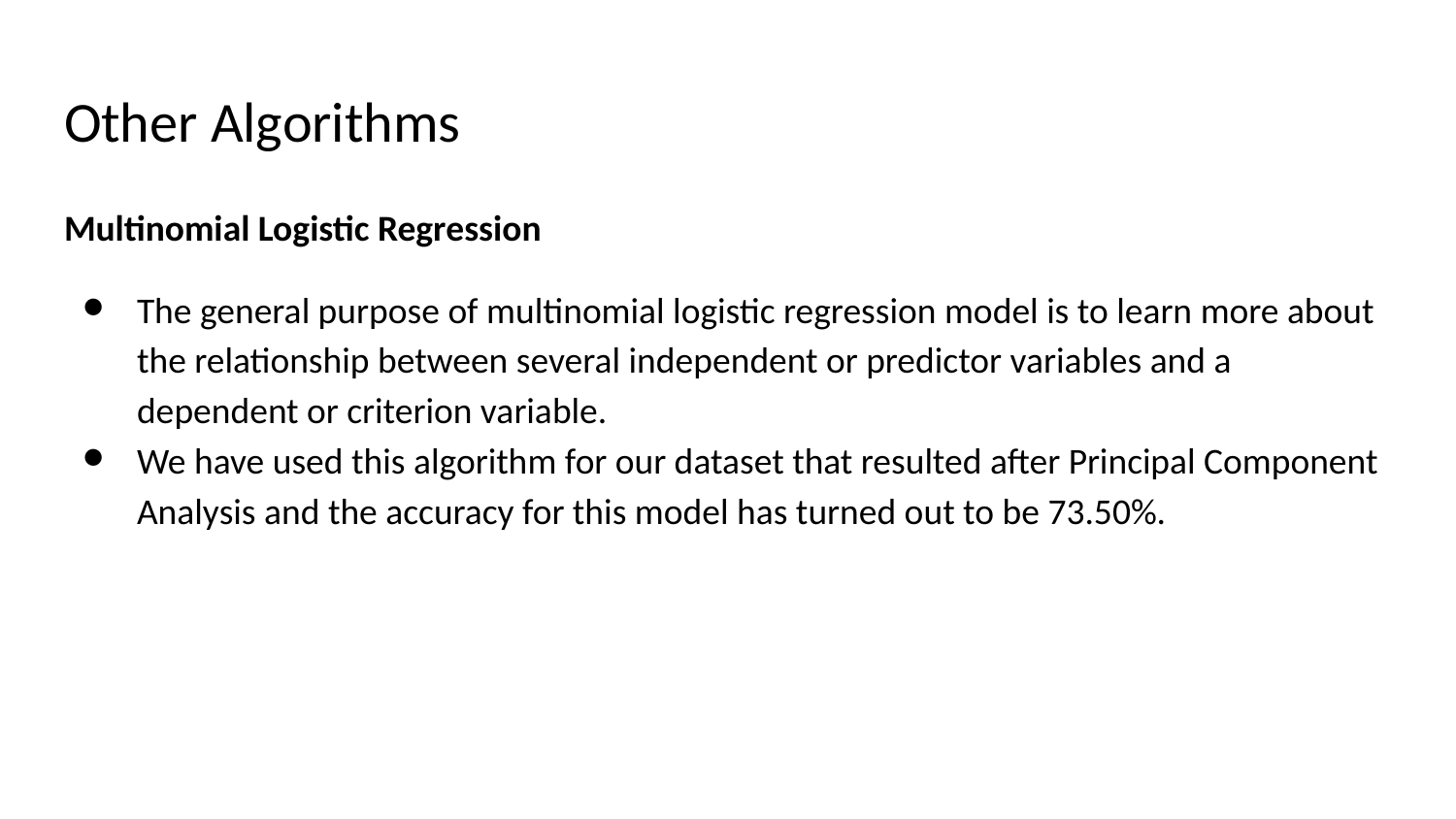

# Other Algorithms
Multinomial Logistic Regression
The general purpose of multinomial logistic regression model is to learn more about the relationship between several independent or predictor variables and a dependent or criterion variable.
We have used this algorithm for our dataset that resulted after Principal Component Analysis and the accuracy for this model has turned out to be 73.50%.